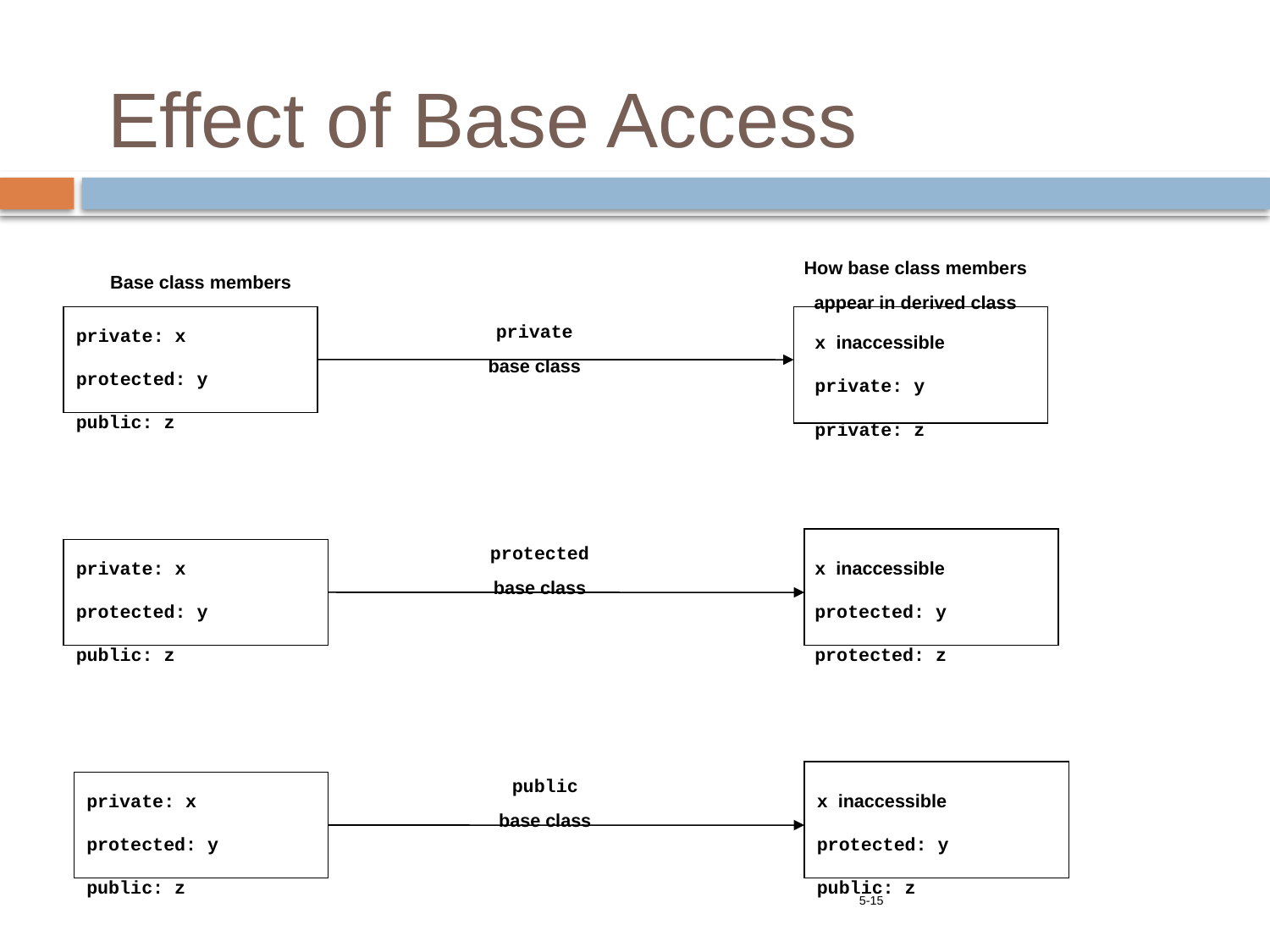

# Effect of Base Access
How base class members
appear in derived class
Base class members
private: x
protected: y
public: z
private
base class
x  inaccessible
private: y
private: z

protected
base class
private: x
protected: y
public: z
x  inaccessible
protected: y
protected: z

public
base class
private: x
protected: y
public: z

x  inaccessible
protected: y
public: z

5-15